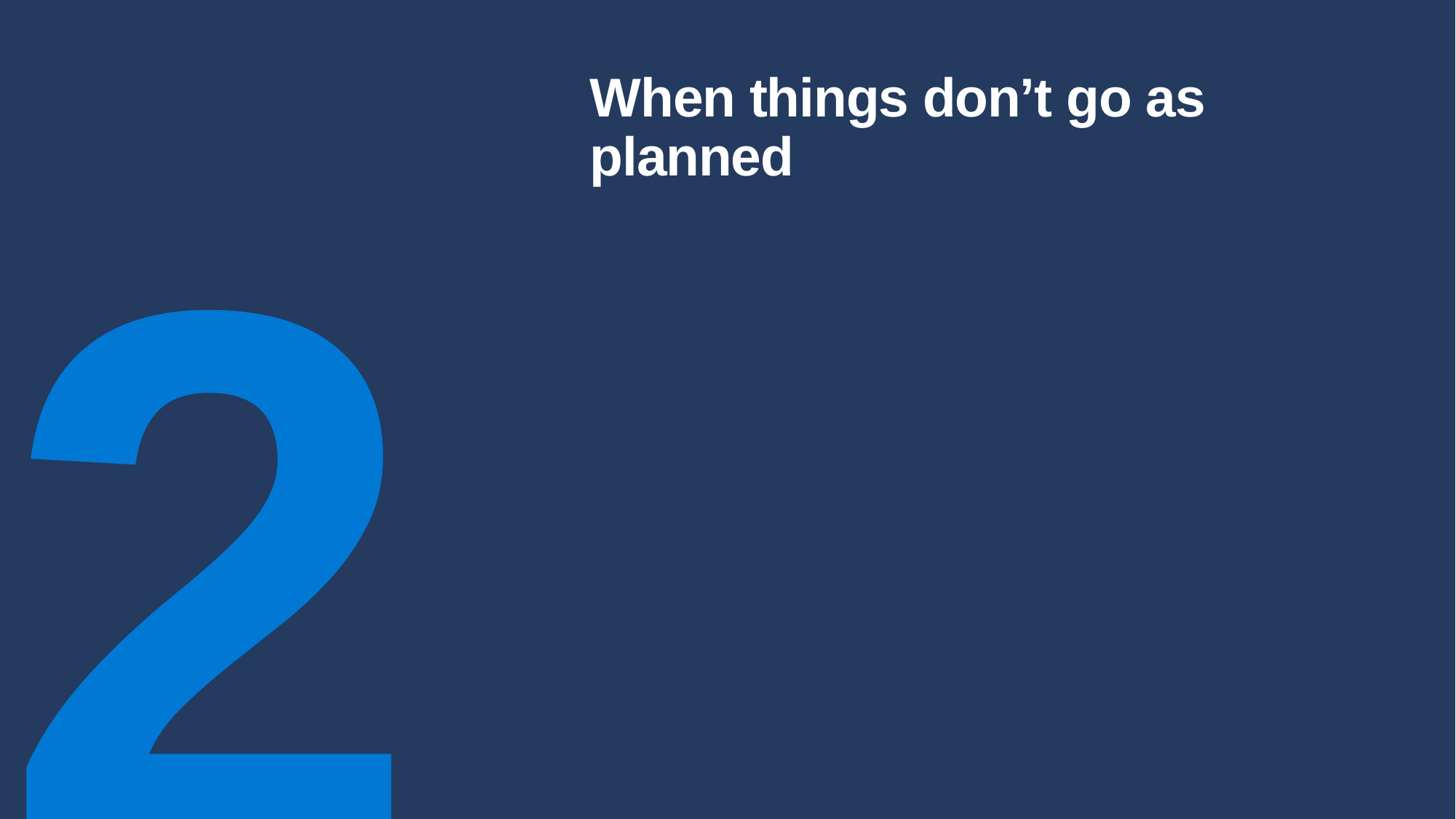

# When things don’t go as planned